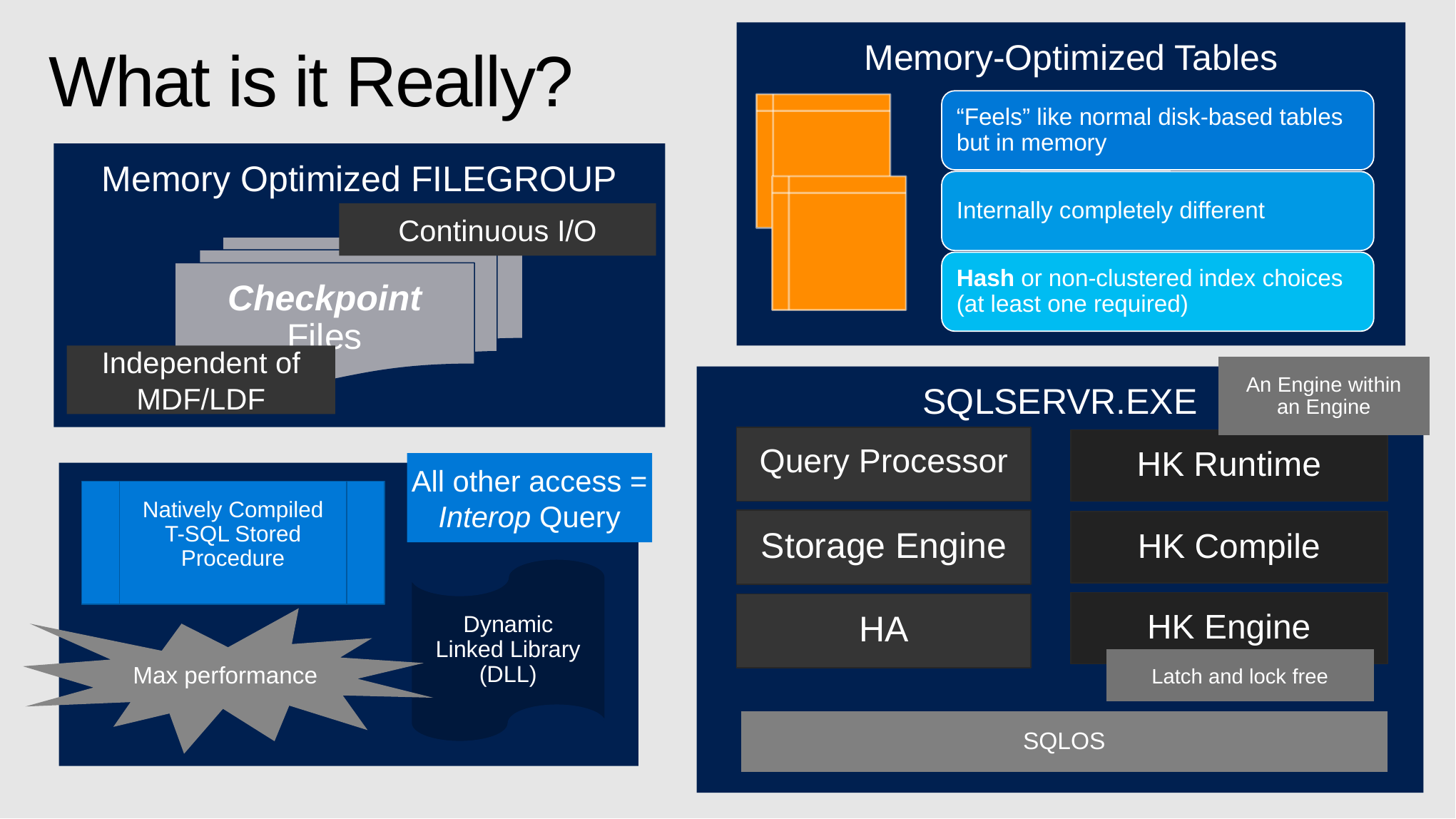

Memory-Optimized Tables
# What is it Really?
“Feels” like normal disk-based tables but in memory
Internally completely different
Hash or non-clustered index choices (at least one required)

Memory Optimized FILEGROUP

Continuous I/O
Checkpoint Files
Independent of MDF/LDF
An Engine within an Engine
SQLSERVR.EXE
Query Processor
HK Runtime
All other access = Interop Query

Natively Compiled T-SQL Stored Procedure
Storage Engine
HK Compile
Dynamic Linked Library (DLL)
HK Engine
HA
Max performance
Latch and lock free
SQLOS